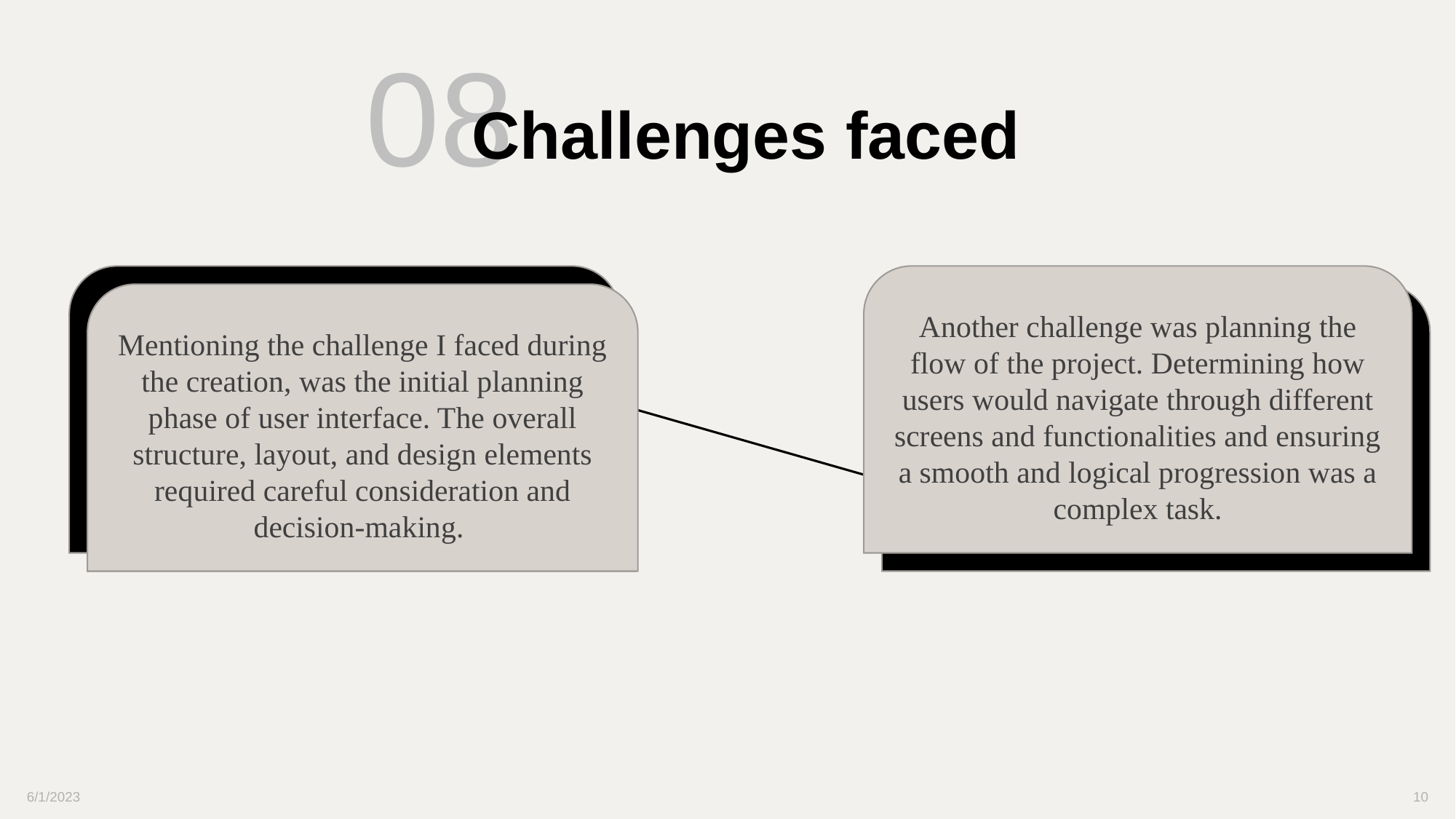

# 08
Challenges faced

Mentioning the challenge I faced during the creation, was the initial planning phase of user interface. The overall structure, layout, and design elements required careful consideration and decision-making.
Another challenge was planning the flow of the project. Determining how users would navigate through different screens and functionalities and ensuring a smooth and logical progression was a complex task.

Mentioning the challenge I faced during the creation, was the initial planning phase of user interface. The overall structure, layout, and design elements required careful consideration and decision-making.

Mentioning the challenge I faced during the creation, was the initial planning phase of user interface. The overall structure, layout, and design elements required careful consideration and decision-making.
Another challenge was planning the flow of the project. Determining how users would navigate through different screens and functionalities and ensuring a smooth and logical progression was a complex task.
J
r
6/1/2023
10